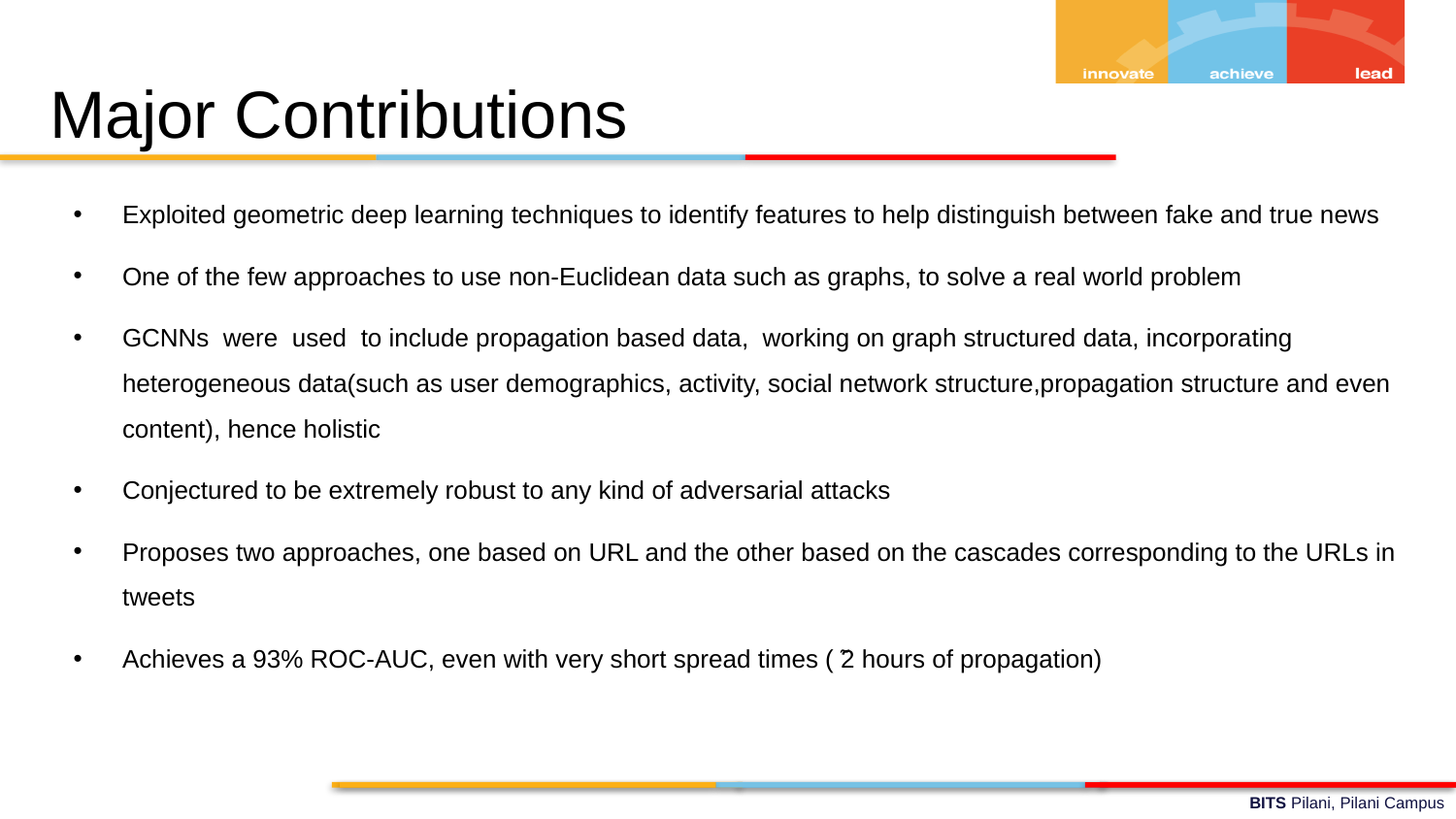

# Major Contributions
Exploited geometric deep learning techniques to identify features to help distinguish between fake and true news
One of the few approaches to use non-Euclidean data such as graphs, to solve a real world problem
GCNNs  were  used  to include propagation based data,  working on graph structured data, incorporating heterogeneous data(such as user demographics, activity, social network structure,propagation structure and even content), hence holistic
Conjectured to be extremely robust to any kind of adversarial attacks
Proposes two approaches, one based on URL and the other based on the cascades corresponding to the URLs in tweets
Achieves a 93% ROC-AUC, even with very short spread times ( ̃2 hours of propagation)